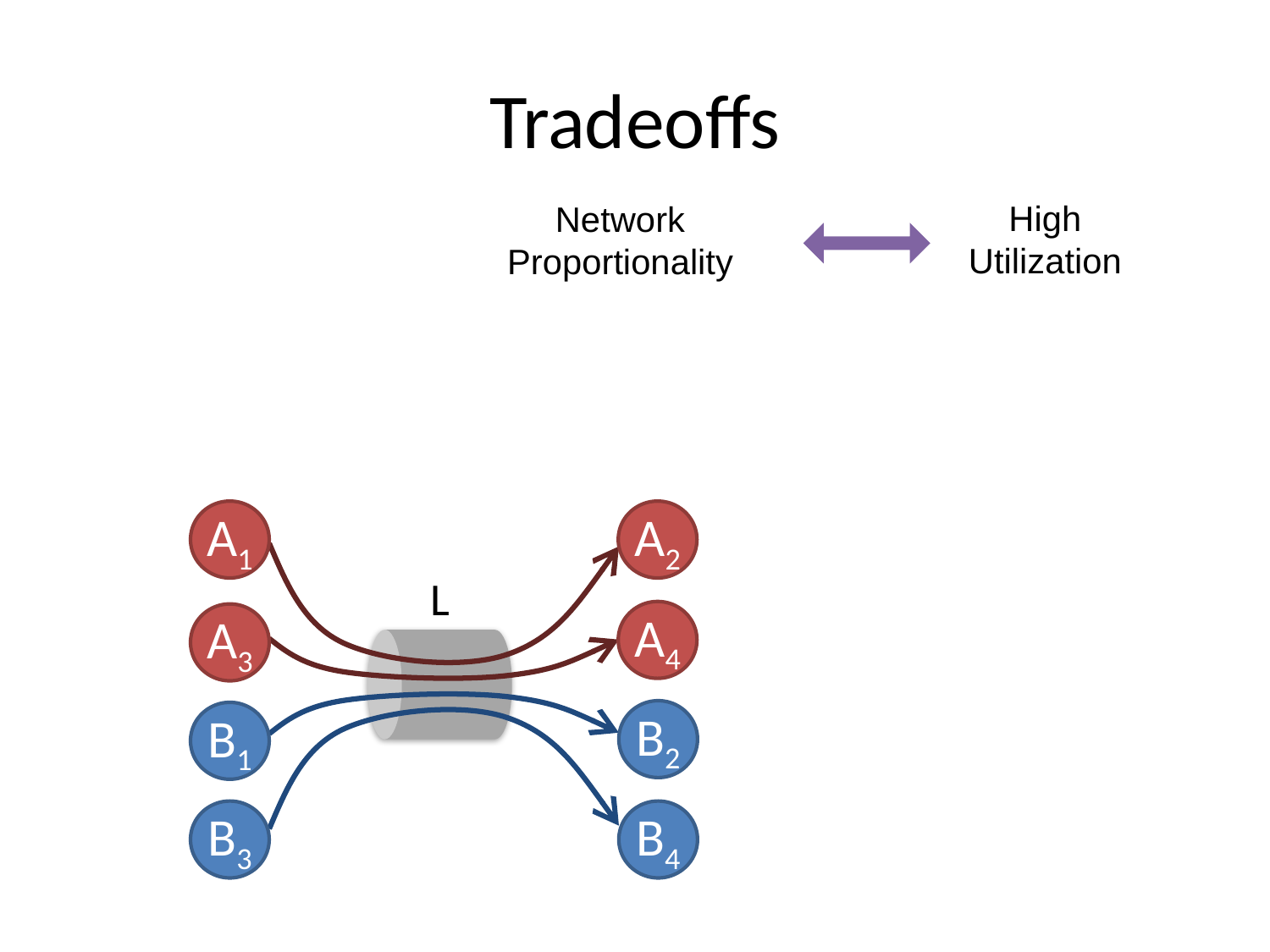

# Tradeoffs
High Utilization
Network Proportionality

A1
A2

L
A4
A3

B2

B1
B3
B4